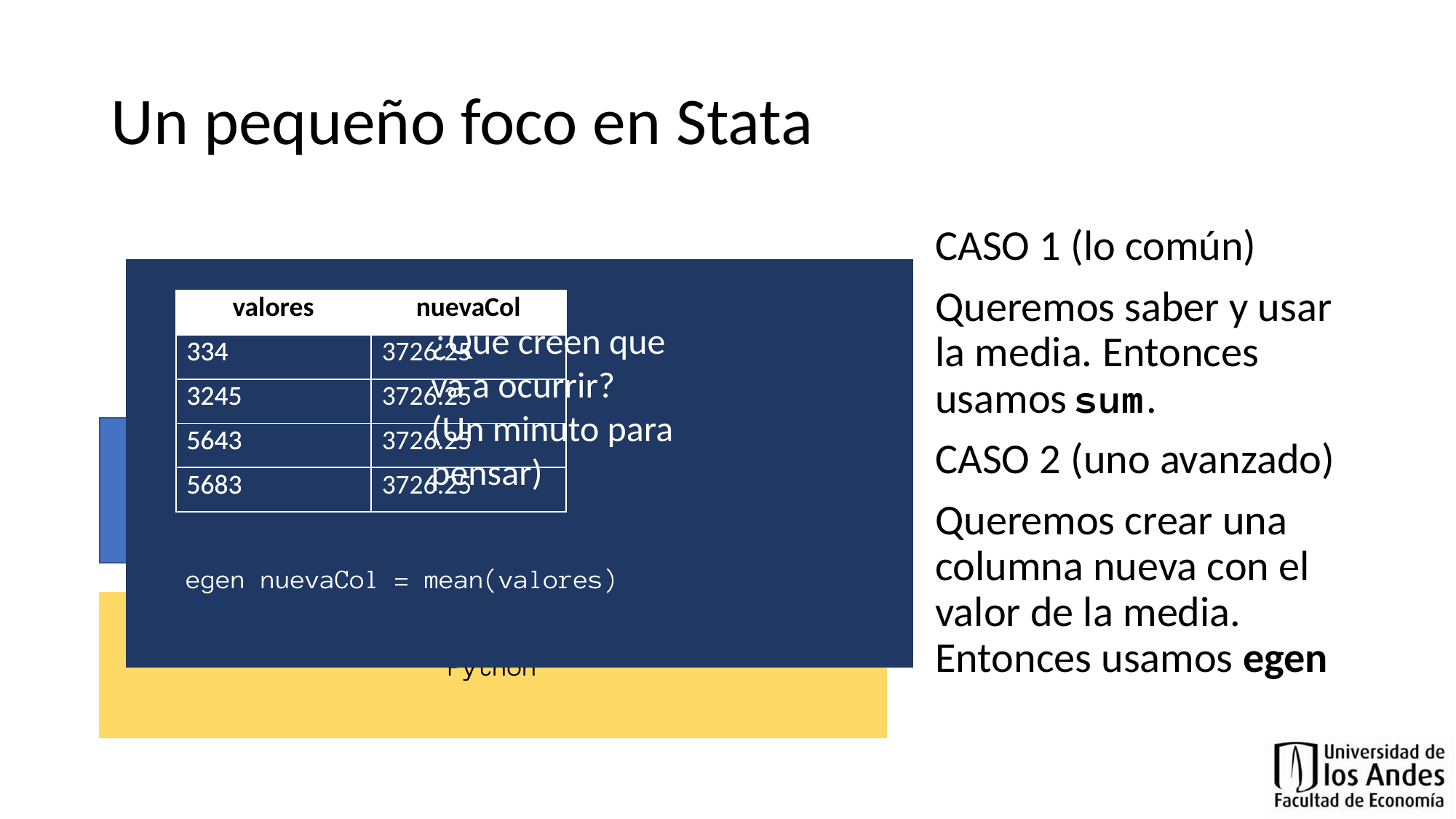

# Un pequeño foco en Stata
CASO 1 (lo común)
Queremos saber y usar la media. Entonces usamos sum.
CASO 2 (uno avanzado)
Queremos crear una columna nueva con el valor de la media. Entonces usamos egen

| valores | nuevaCol |
| --- | --- |
| 334 | 3726.25 |
| 3245 | 3726.25 |
| 5643 | 3726.25 |
| 5683 | 3726.25 |
| valores |
| --- |
| 334 |
| 3245 |
| 5643 |
| 5683 |
¿Qué creen que va a ocurrir?
(Un minuto para pensar)
R
egen nuevaCol = mean(valores)

Python